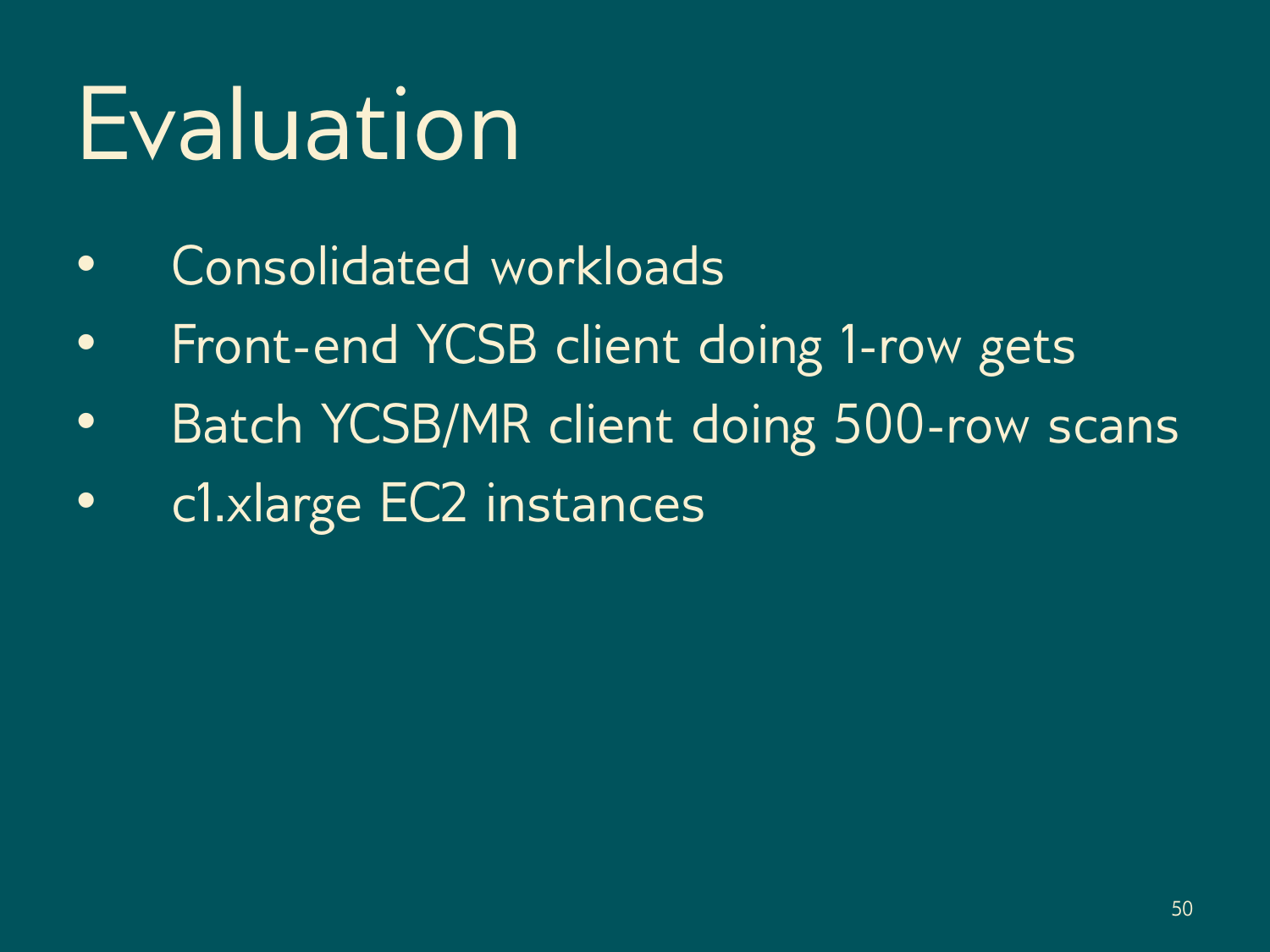

# Evaluation
Consolidated workloads
Front-end YCSB client doing 1-row gets
Batch YCSB/MR client doing 500-row scans
c1.xlarge EC2 instances

50